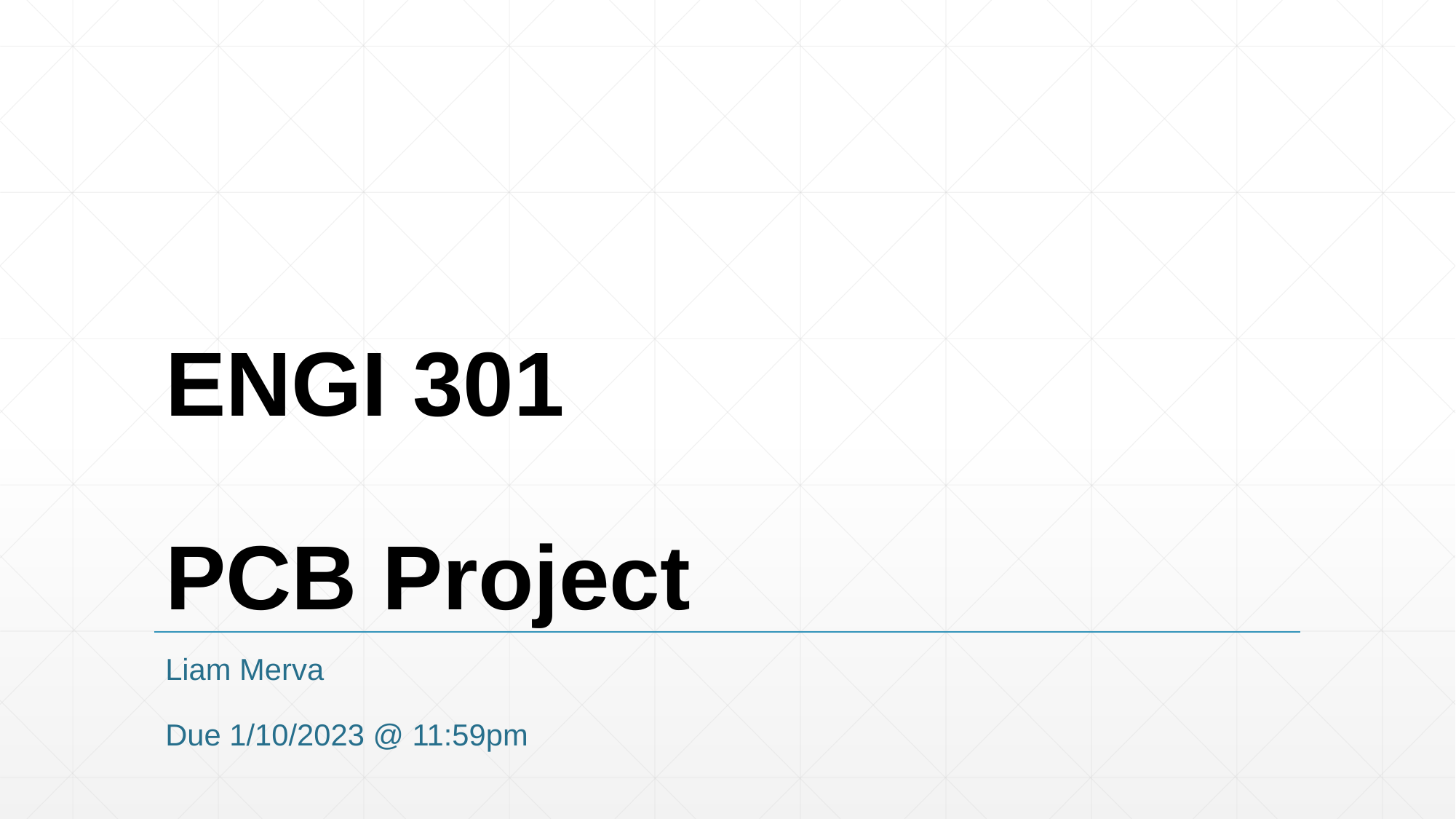

# ENGI 301 PCB Project
Liam Merva

Due 1/10/2023 @ 11:59pm